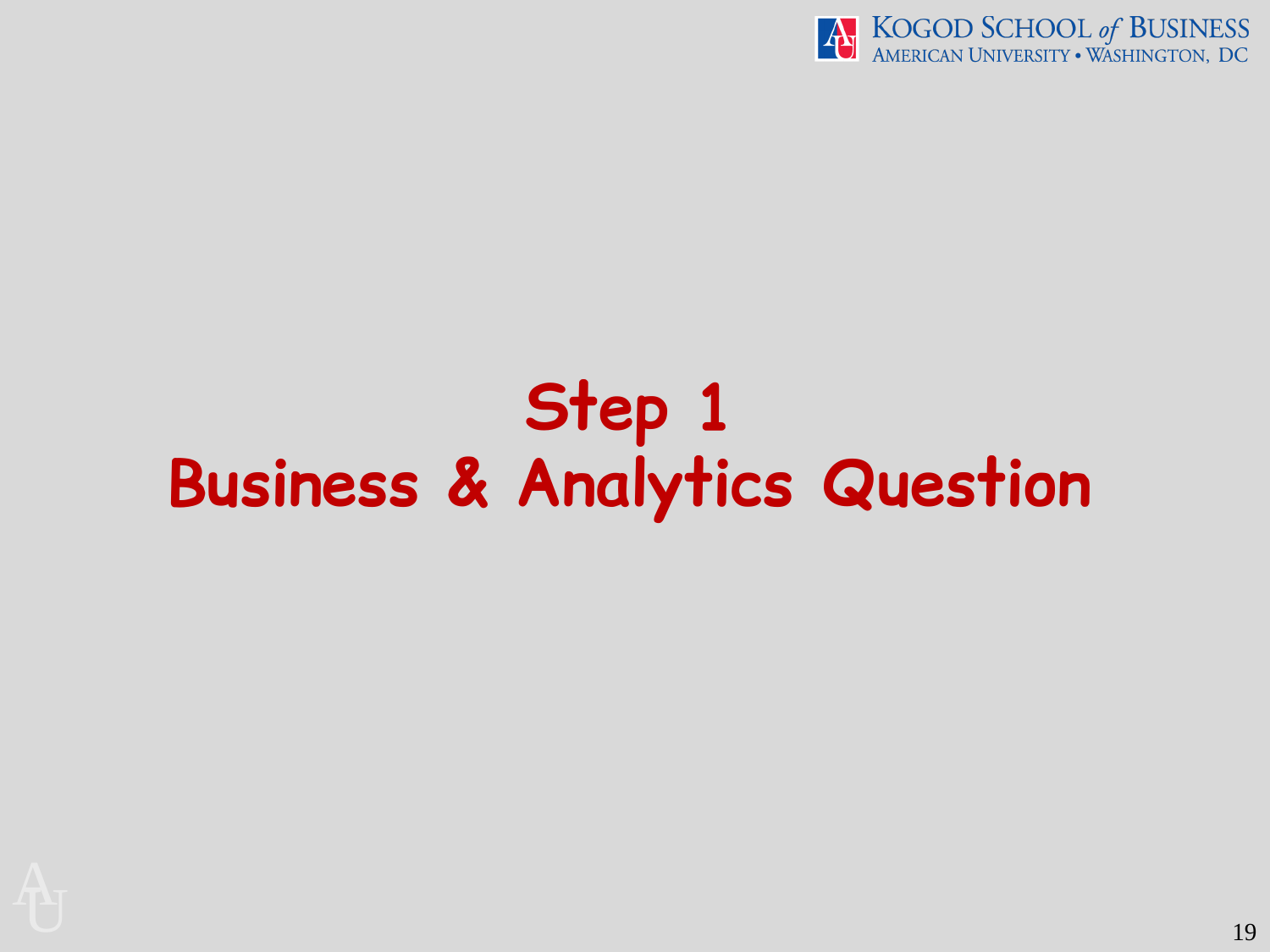

Step 1
Business & Analytics Question
19